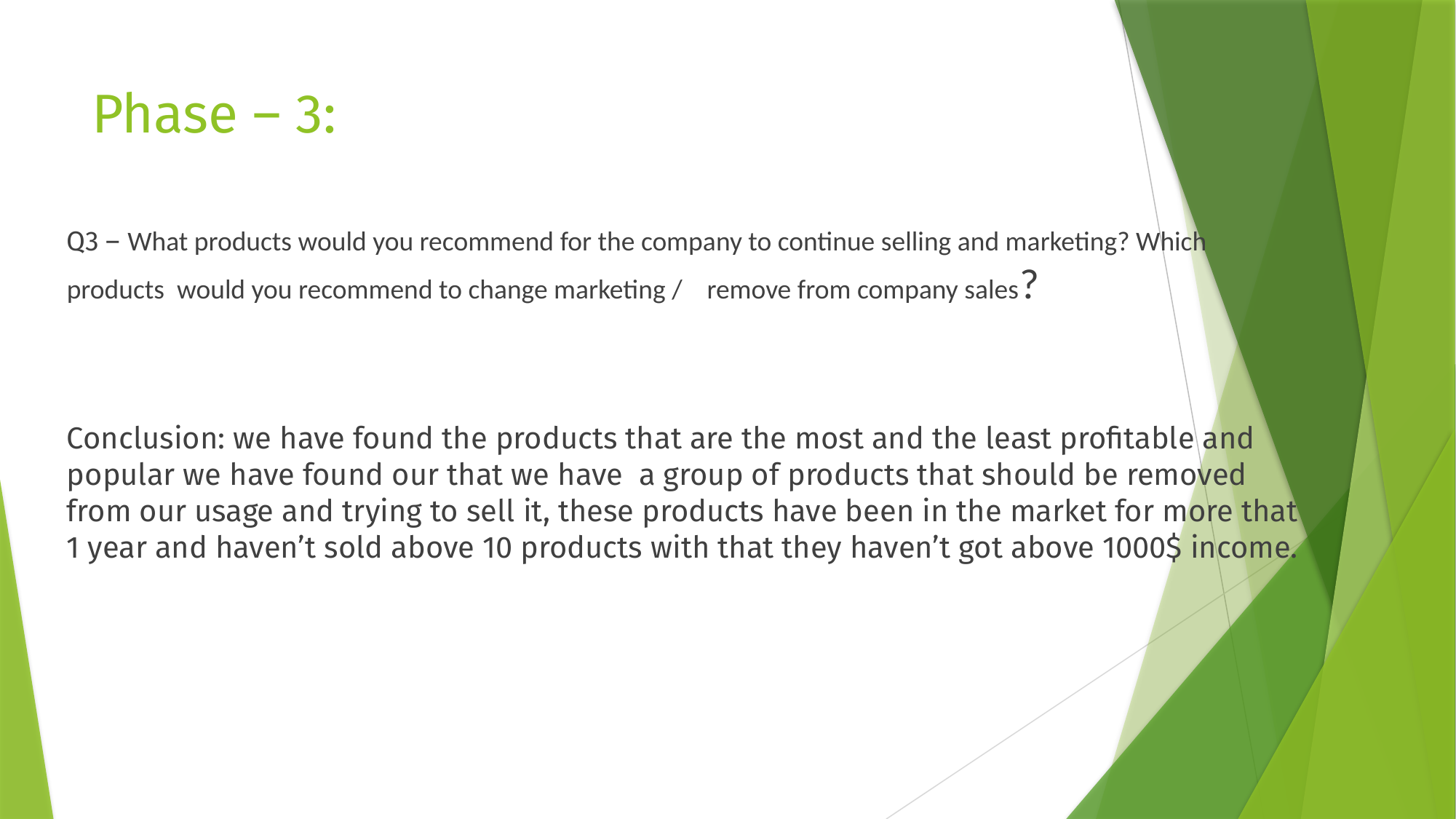

# Phase – 3:
Q3 – What products would you recommend for the company to continue selling and marketing? Which products  would you recommend to change marketing /    remove from company sales?

Conclusion: we have found the products that are the most and the least profitable and popular we have found our that we have  a group of products that should be removed from our usage and trying to sell it, these products have been in the market for more that 1 year and haven’t sold above 10 products with that they haven’t got above 1000$ income.